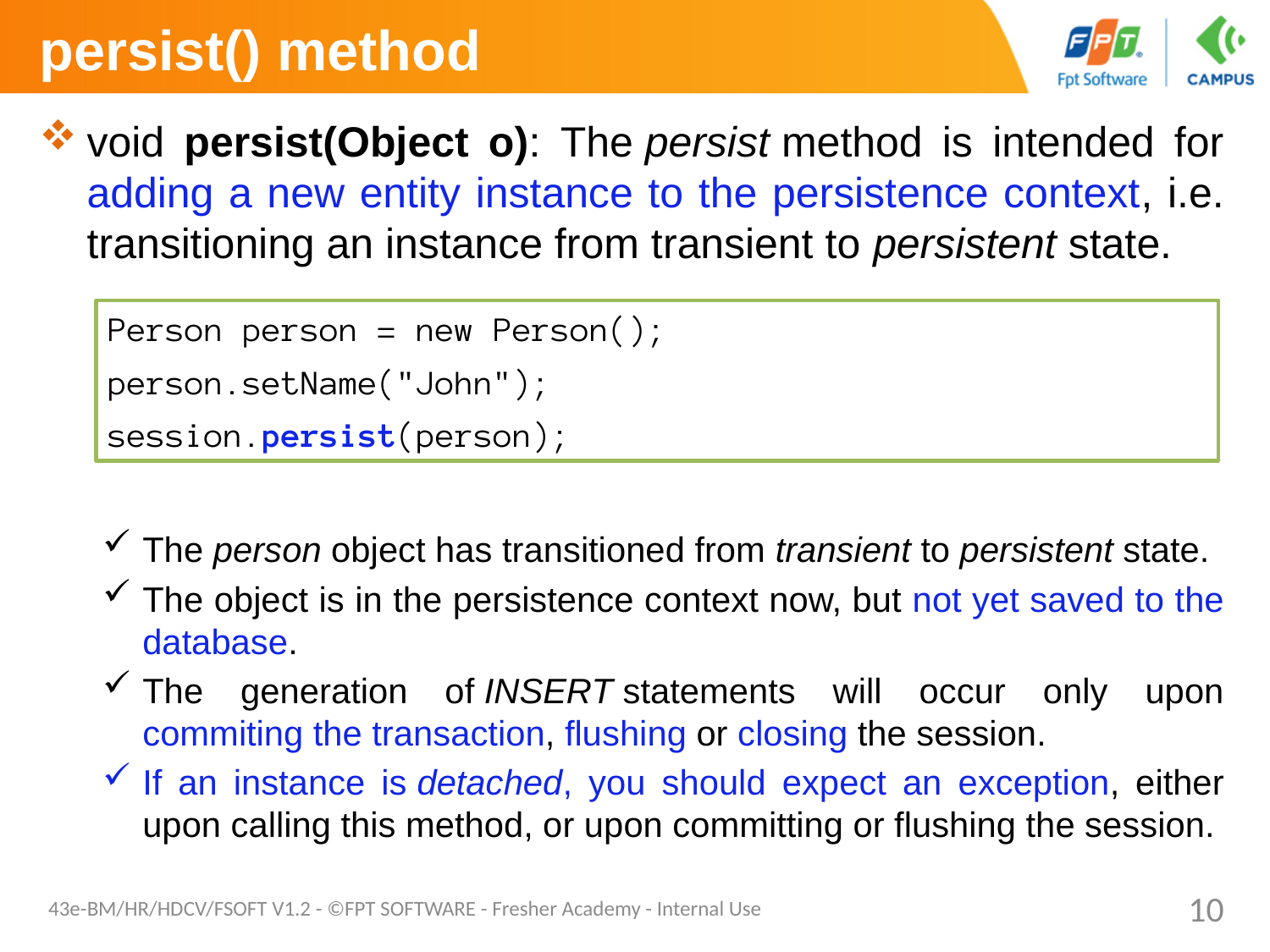

# persist() method
void persist(Object o): The persist method is intended for adding a new entity instance to the persistence context, i.e. transitioning an instance from transient to persistent state.

The person object has transitioned from transient to persistent state.
The object is in the persistence context now, but not yet saved to the database.
The generation of INSERT statements will occur only upon commiting the transaction, flushing or closing the session.
If an instance is detached, you should expect an exception, either upon calling this method, or upon committing or flushing the session.
Person person = new Person();
person.setName("John");
session.persist(person);
43e-BM/HR/HDCV/FSOFT V1.2 - ©FPT SOFTWARE - Fresher Academy - Internal Use
10